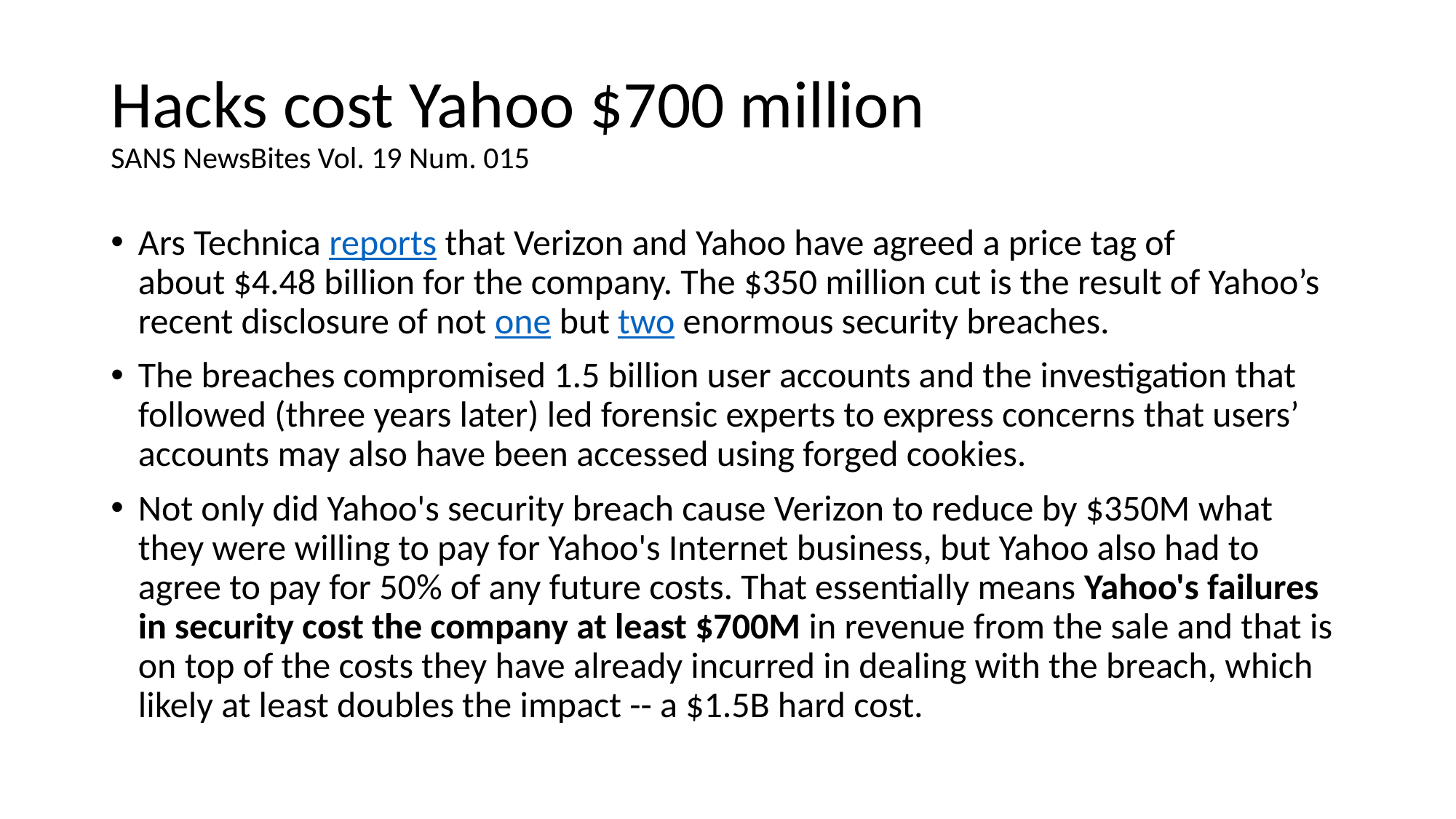

# Hacks cost Yahoo $700 million SANS NewsBites Vol. 19 Num. 015
Ars Technica reports that Verizon and Yahoo have agreed a price tag of about $4.48 billion for the company. The $350 million cut is the result of Yahoo’s recent disclosure of not one but two enormous security breaches.
The breaches compromised 1.5 billion user accounts and the investigation that followed (three years later) led forensic experts to express concerns that users’ accounts may also have been accessed using forged cookies.
Not only did Yahoo's security breach cause Verizon to reduce by $350M what they were willing to pay for Yahoo's Internet business, but Yahoo also had to agree to pay for 50% of any future costs. That essentially means Yahoo's failures in security cost the company at least $700M in revenue from the sale and that is on top of the costs they have already incurred in dealing with the breach, which likely at least doubles the impact -- a $1.5B hard cost.